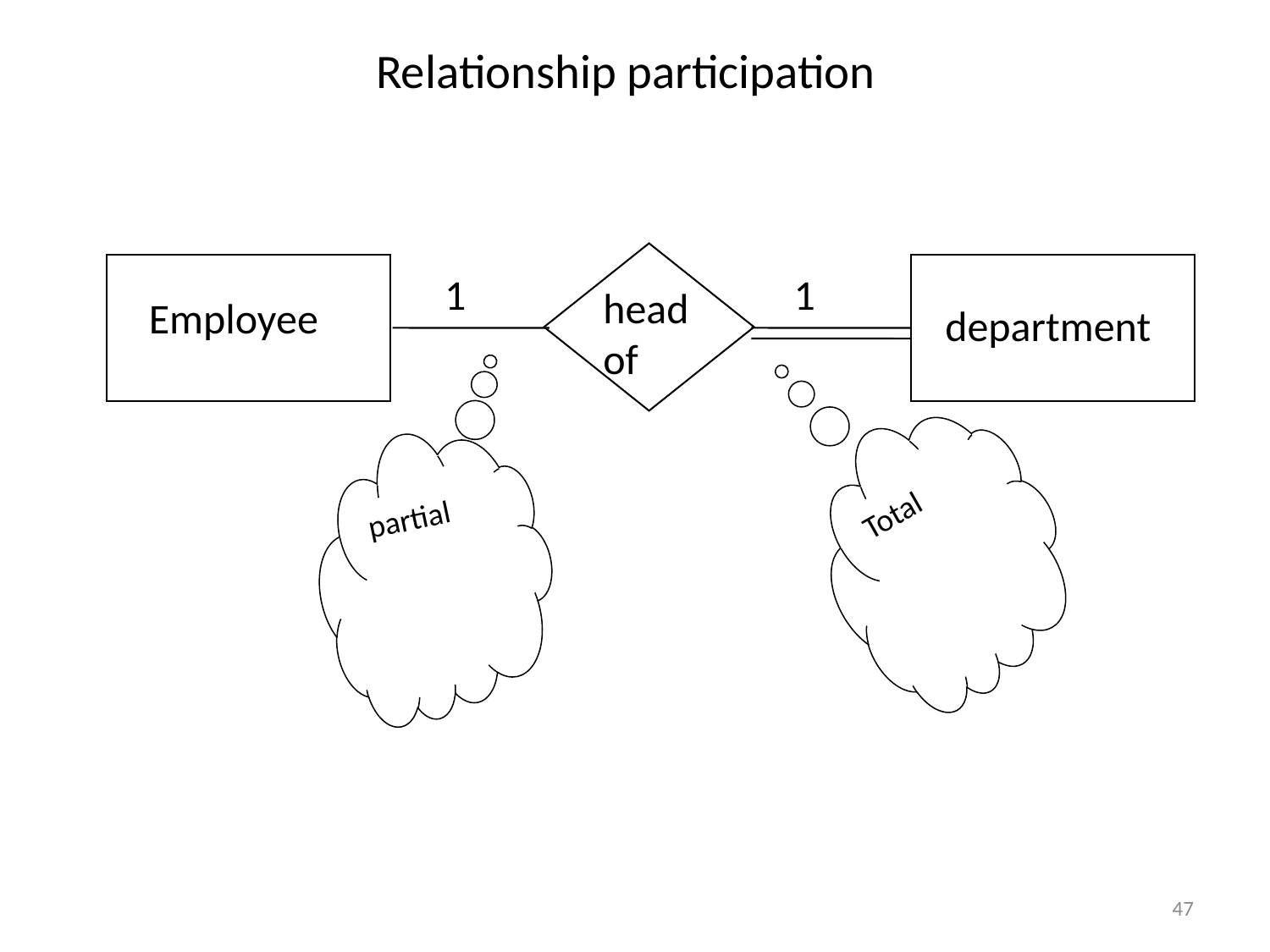

Relationship participation

1
1
head
of
Employee
department

Total
partial
47